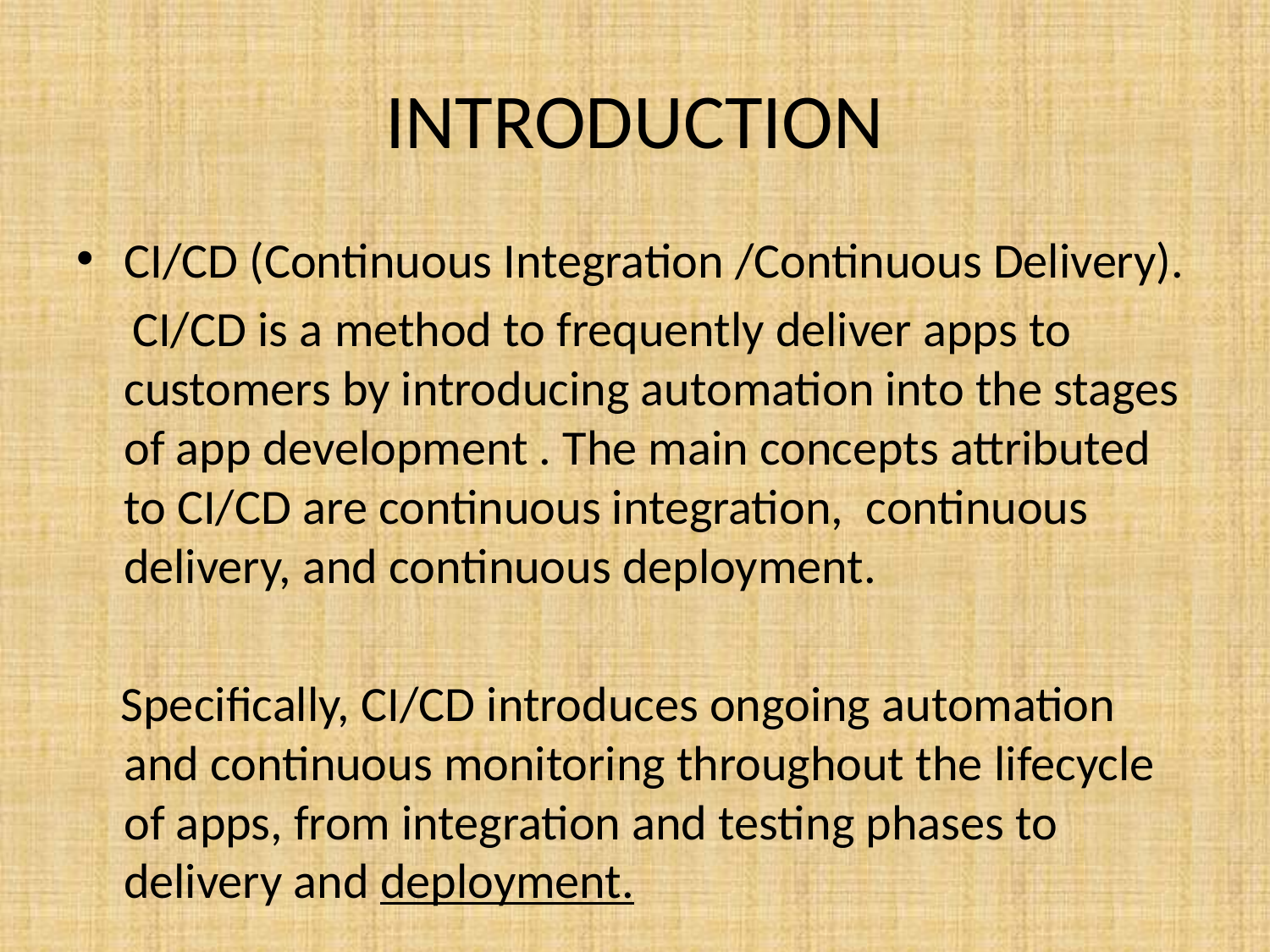

# INTRODUCTION
CI/CD (Continuous Integration /Continuous Delivery).
     CI/CD is a method to frequently deliver apps to customers by introducing automation into the stages of app development . The main concepts attributed to CI/CD are continuous integration,  continuous delivery, and continuous deployment.

    Specifically, CI/CD introduces ongoing automation and continuous monitoring throughout the lifecycle of apps, from integration and testing phases to delivery and deployment.